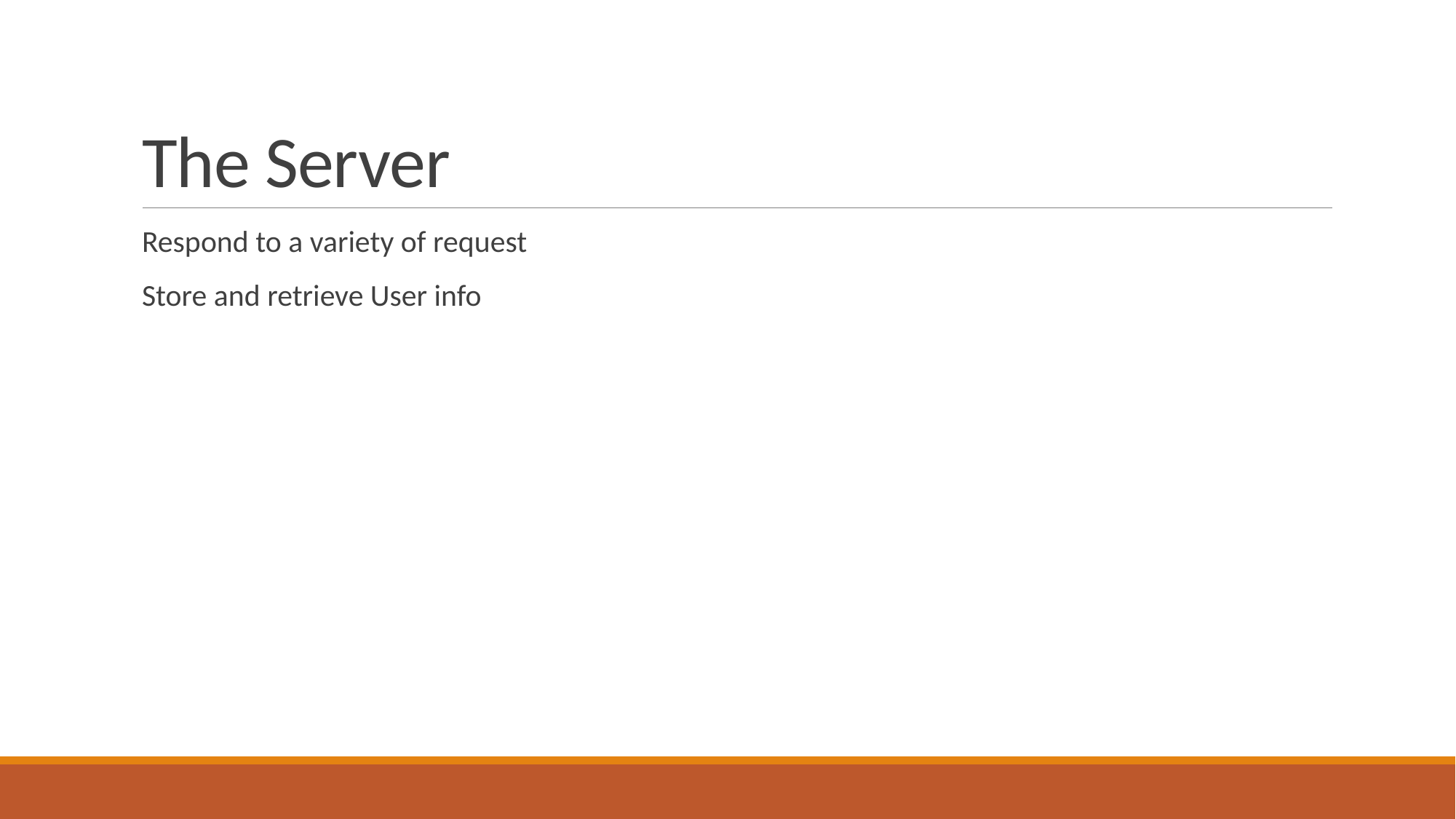

# The Server
Respond to a variety of request
Store and retrieve User info